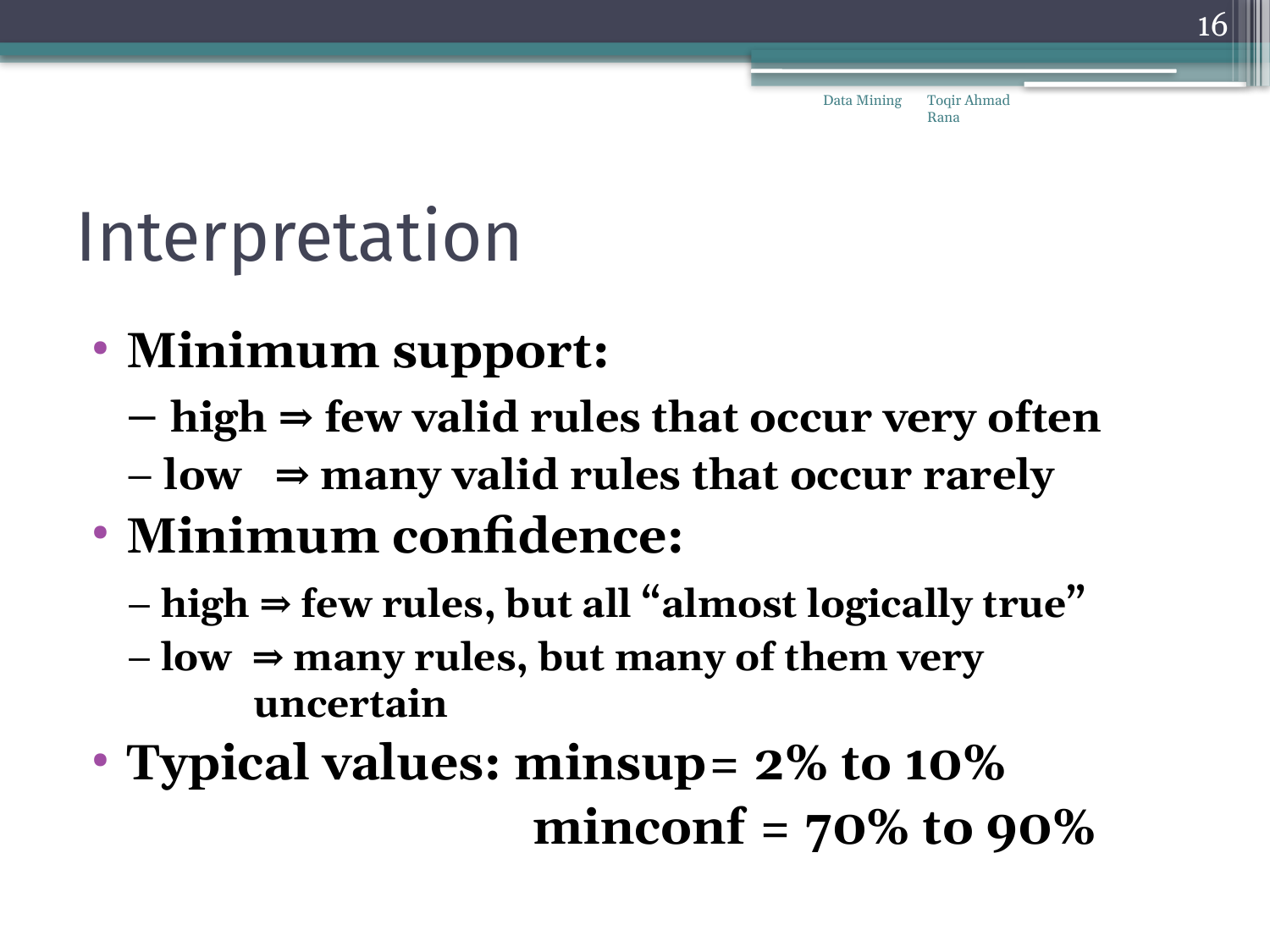

16
Data Mining
Toqir Ahmad Rana
# Interpretation
Minimum support:
	– high ⇒ few valid rules that occur very often
	– low   ⇒ many valid rules that occur rarely
Minimum confidence:
	– high ⇒ few rules, but all “almost logically true”
	– low  ⇒ many rules, but many of them very   			uncertain
Typical values: minsup= 2% to 10%
				  minconf = 70% to 90%